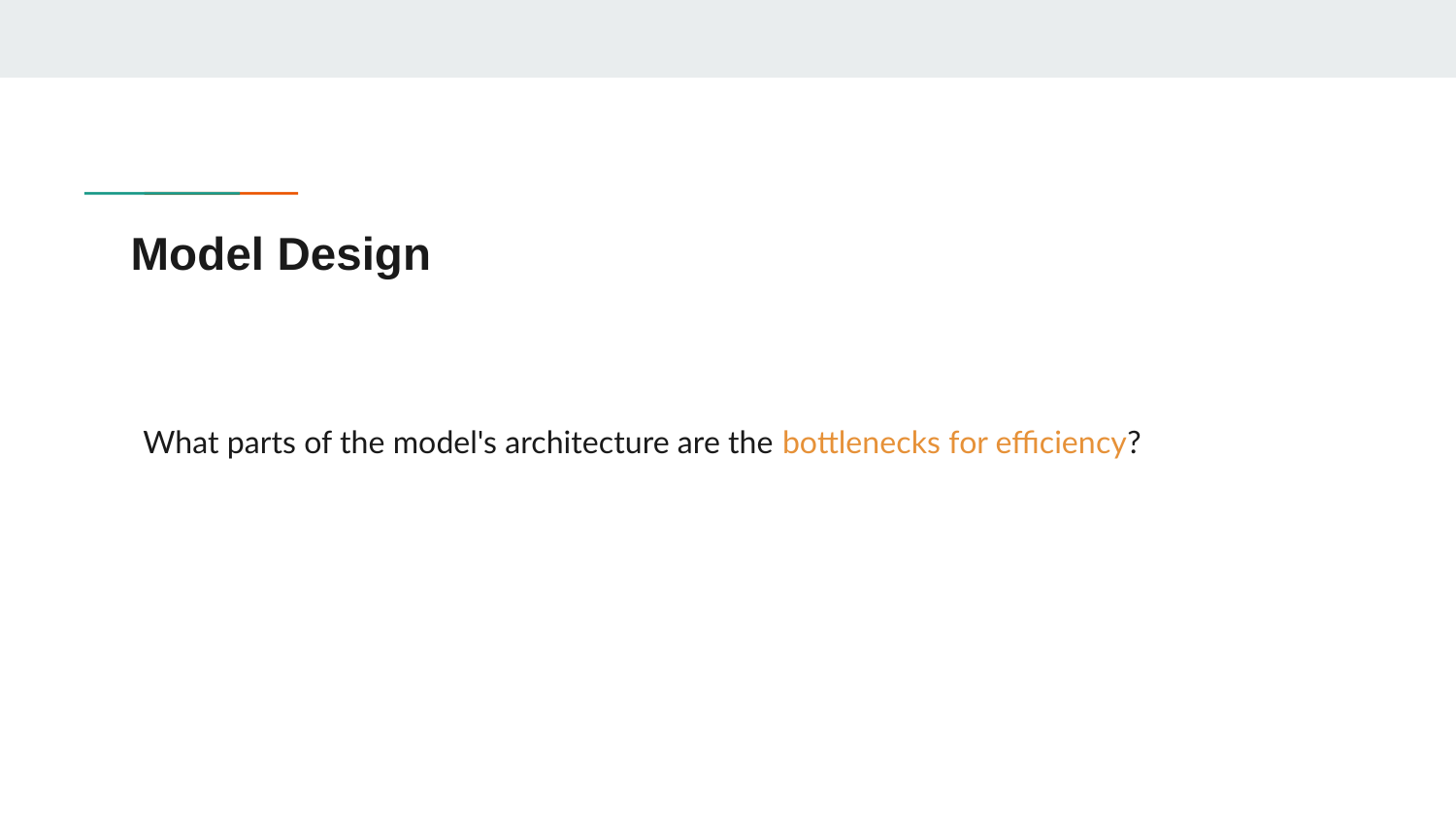

# Model Design
What parts of the model's architecture are the bottlenecks for efficiency?